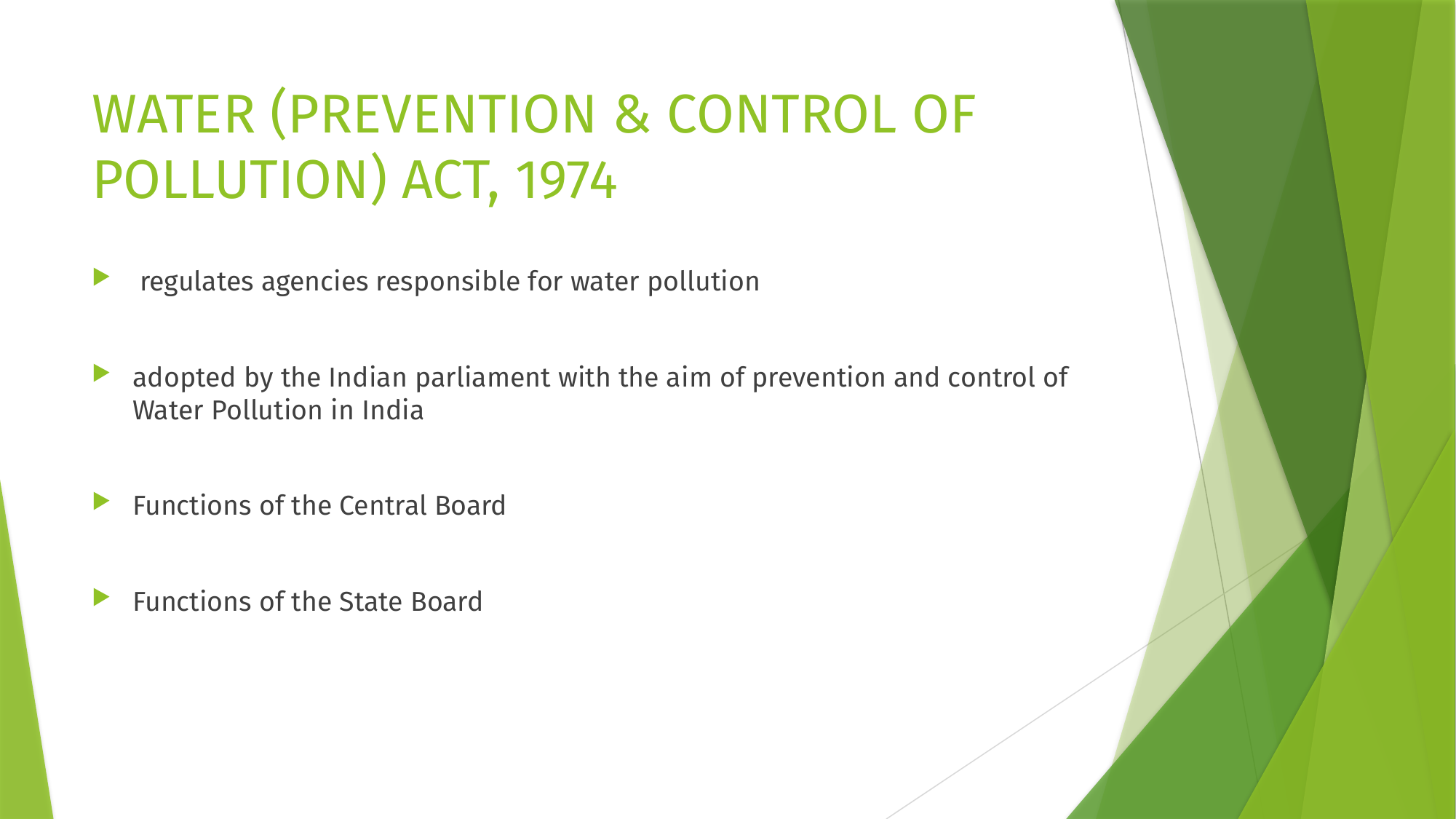

# WATER (PREVENTION & CONTROL OF POLLUTION) ACT, 1974
 regulates agencies responsible for water pollution

adopted by the Indian parliament with the aim of prevention and control of Water Pollution in India

Functions of the Central Board

Functions of the State Board